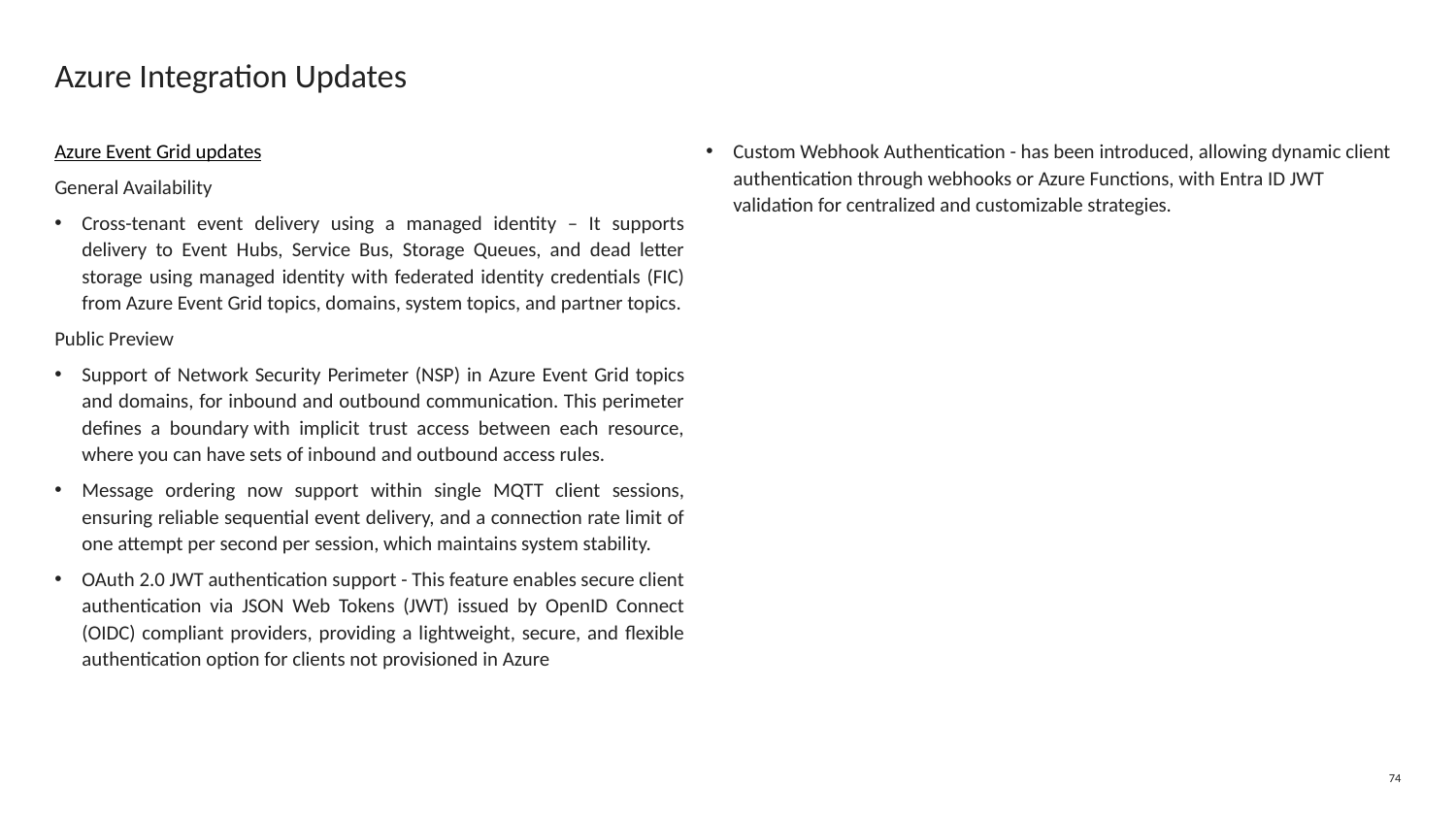

# Azure Integration Updates
Azure Event Grid updates
General Availability
Cross-tenant event delivery using a managed identity – It supports delivery to Event Hubs, Service Bus, Storage Queues, and dead letter storage using managed identity with federated identity credentials (FIC) from Azure Event Grid topics, domains, system topics, and partner topics.
Public Preview
Support of Network Security Perimeter (NSP) in Azure Event Grid topics and domains, for inbound and outbound communication. This perimeter defines a boundary with implicit trust access between each resource, where you can have sets of inbound and outbound access rules.
Message ordering now support within single MQTT client sessions, ensuring reliable sequential event delivery, and a connection rate limit of one attempt per second per session, which maintains system stability.
OAuth 2.0 JWT authentication support - This feature enables secure client authentication via JSON Web Tokens (JWT) issued by OpenID Connect (OIDC) compliant providers, providing a lightweight, secure, and flexible authentication option for clients not provisioned in Azure
Custom Webhook Authentication - has been introduced, allowing dynamic client authentication through webhooks or Azure Functions, with Entra ID JWT validation for centralized and customizable strategies.